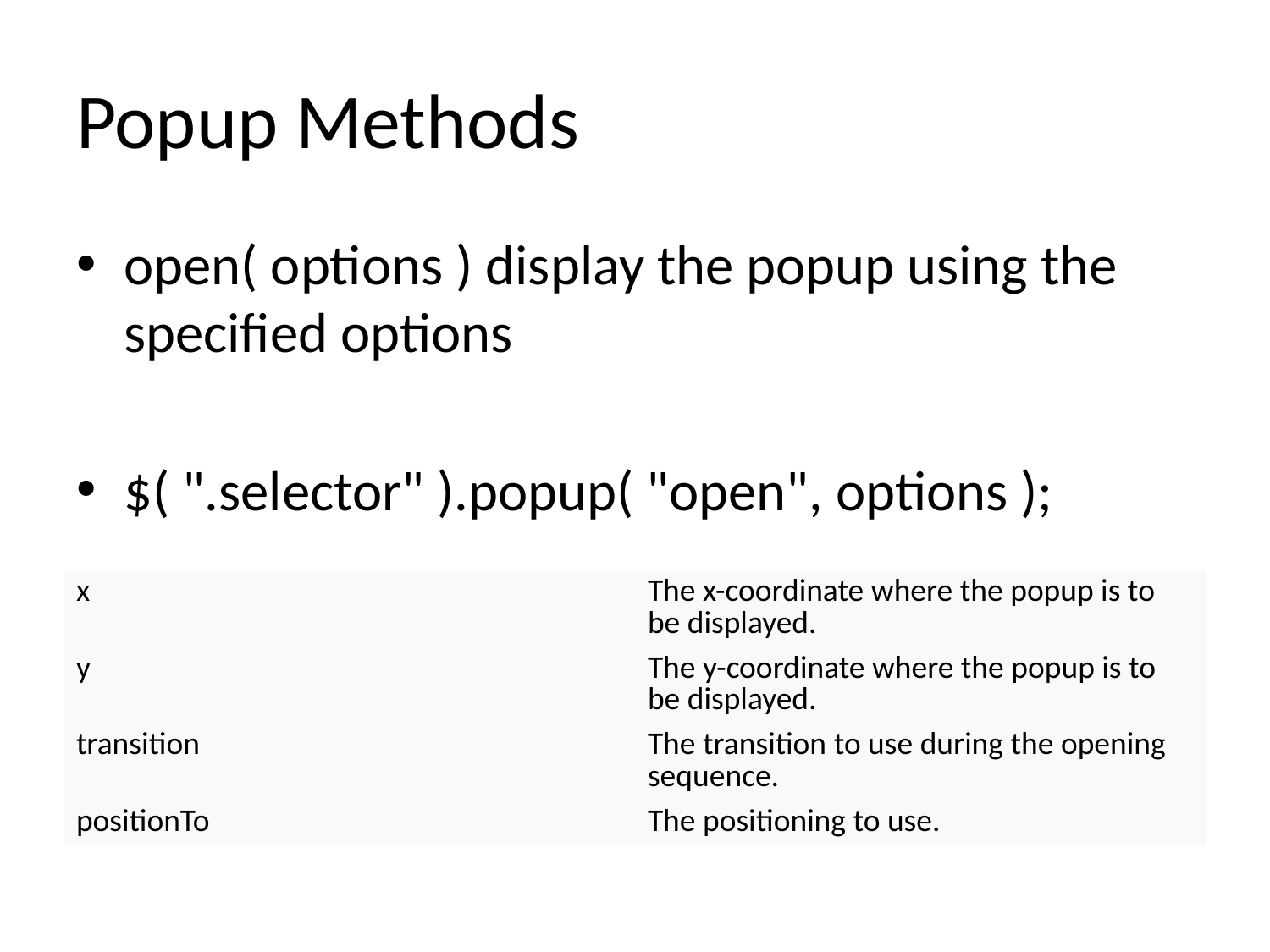

# Popup Methods
open( options ) display the popup using the specified options

$( ".selector" ).popup( "open", options );

| x | The x-coordinate where the popup is to be displayed. |
| --- | --- |
| y | The y-coordinate where the popup is to be displayed. |
| transition | The transition to use during the opening sequence. |
| positionTo | The positioning to use. |